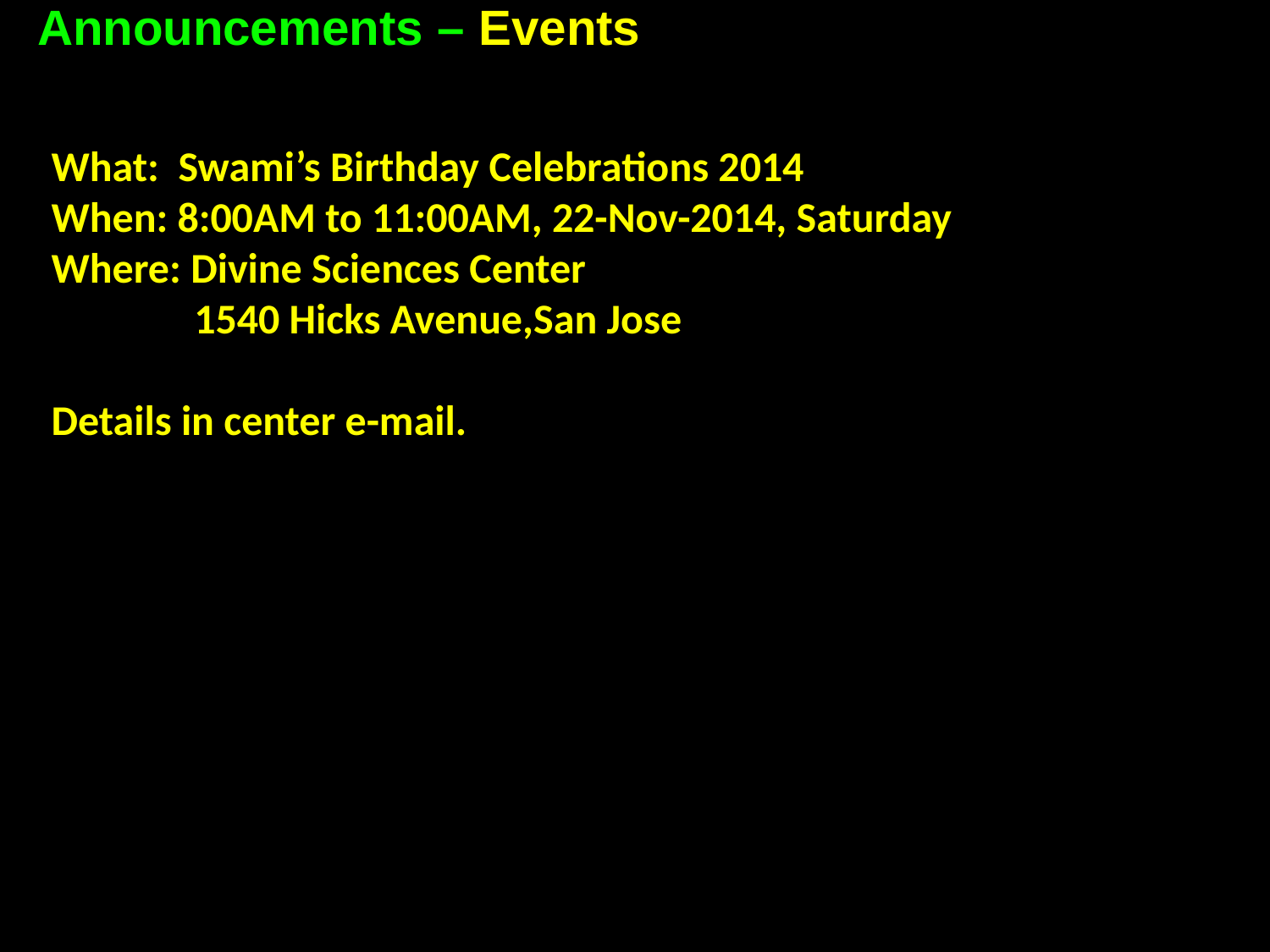

Announcements – Events

What:  Swami’s Birthday Celebrations 2014
When: 8:00AM to 11:00AM, 22-Nov-2014, Saturday
Where: Divine Sciences Center
               1540 Hicks Avenue,San Jose

Details in center e-mail.